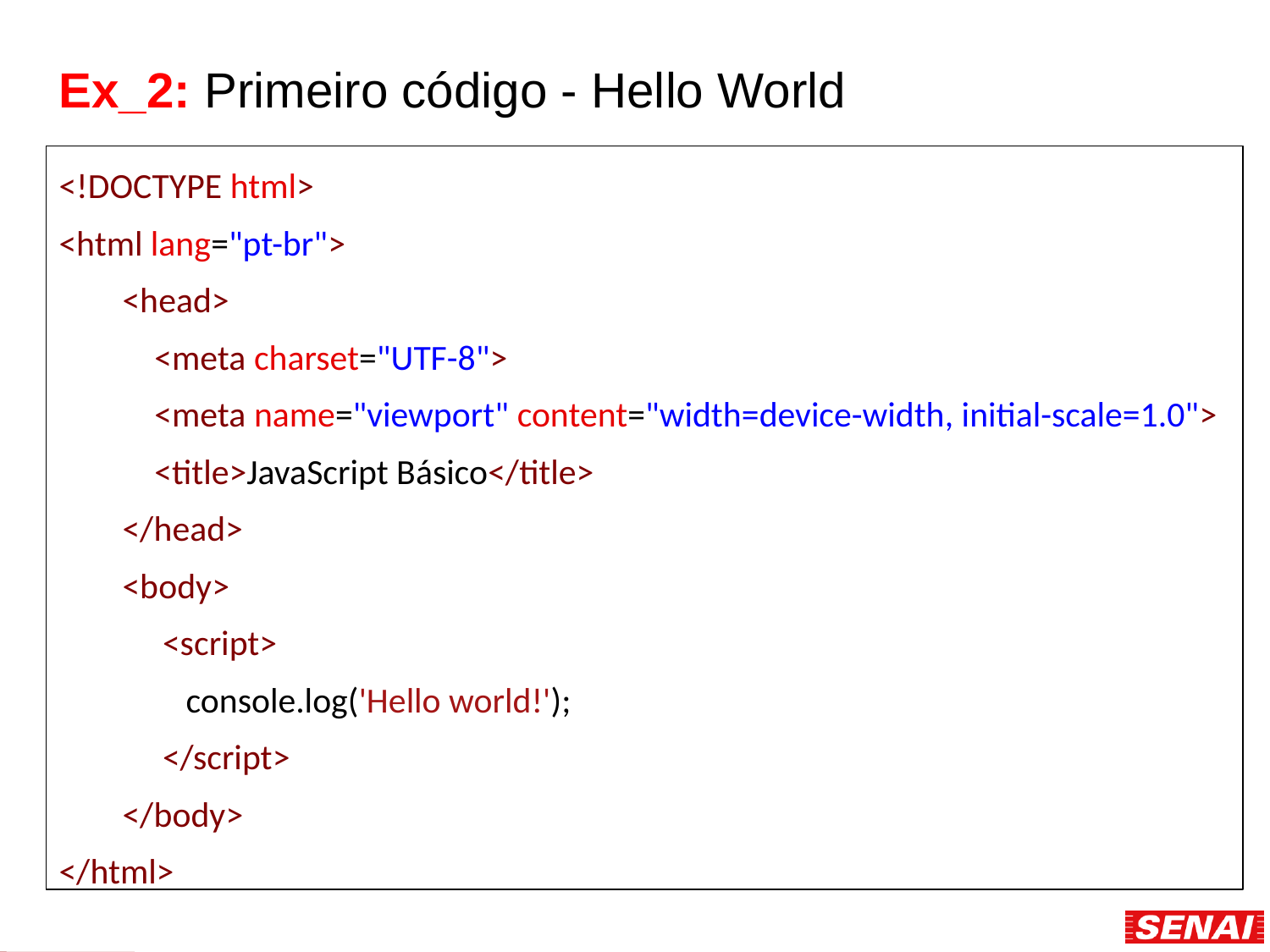

# Ex_2: Primeiro código - Hello World
<!DOCTYPE html>
<html lang="pt-br">
<head>
    <meta charset="UTF-8">
    <meta name="viewport" content="width=device-width, initial-scale=1.0">
    <title>JavaScript Básico</title>
</head>
<body>
     <script>
console.log('Hello world!');
     </script>
</body>
</html>